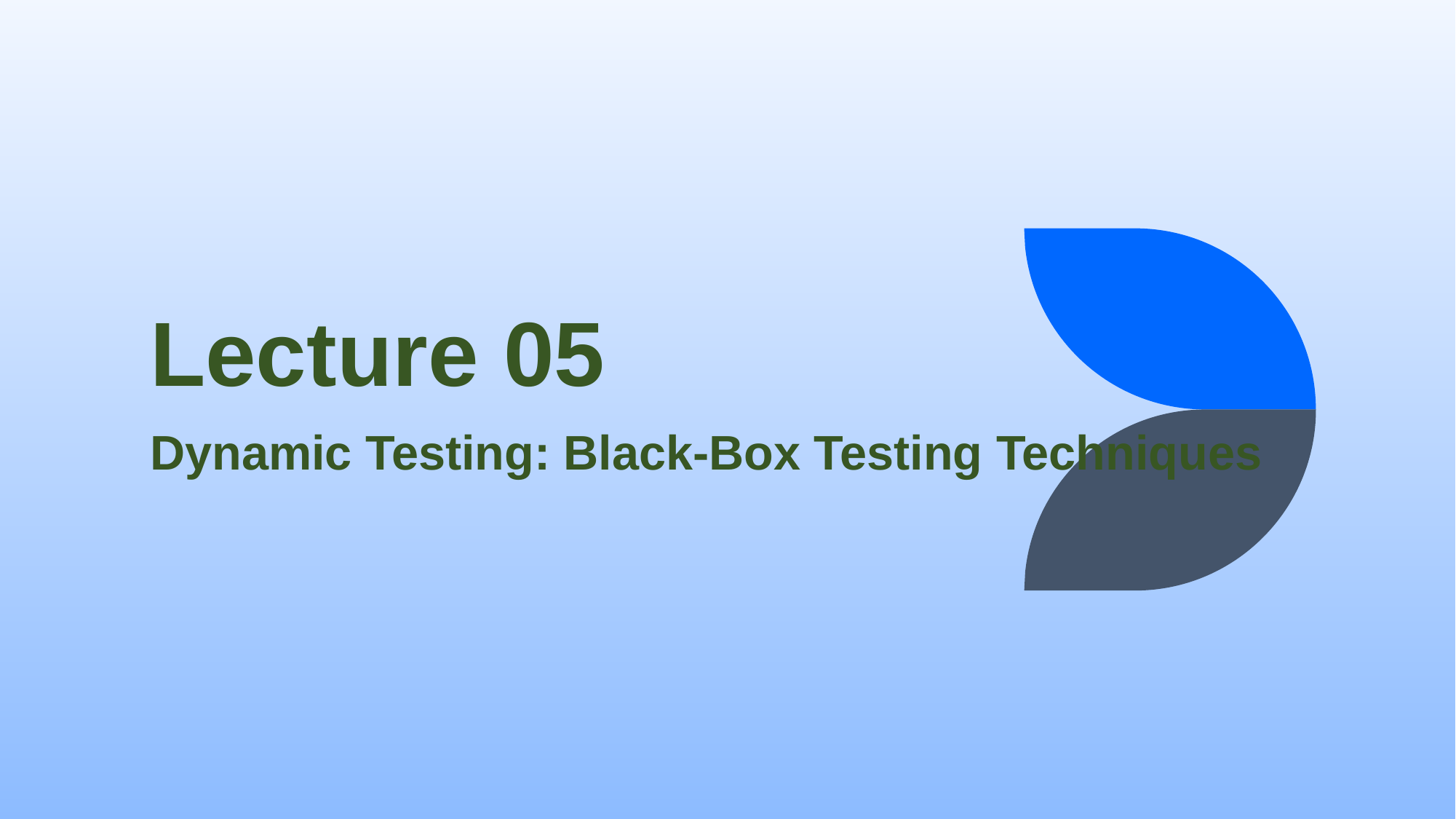

# Lecture 05
Dynamic Testing: Black-Box Testing Techniques